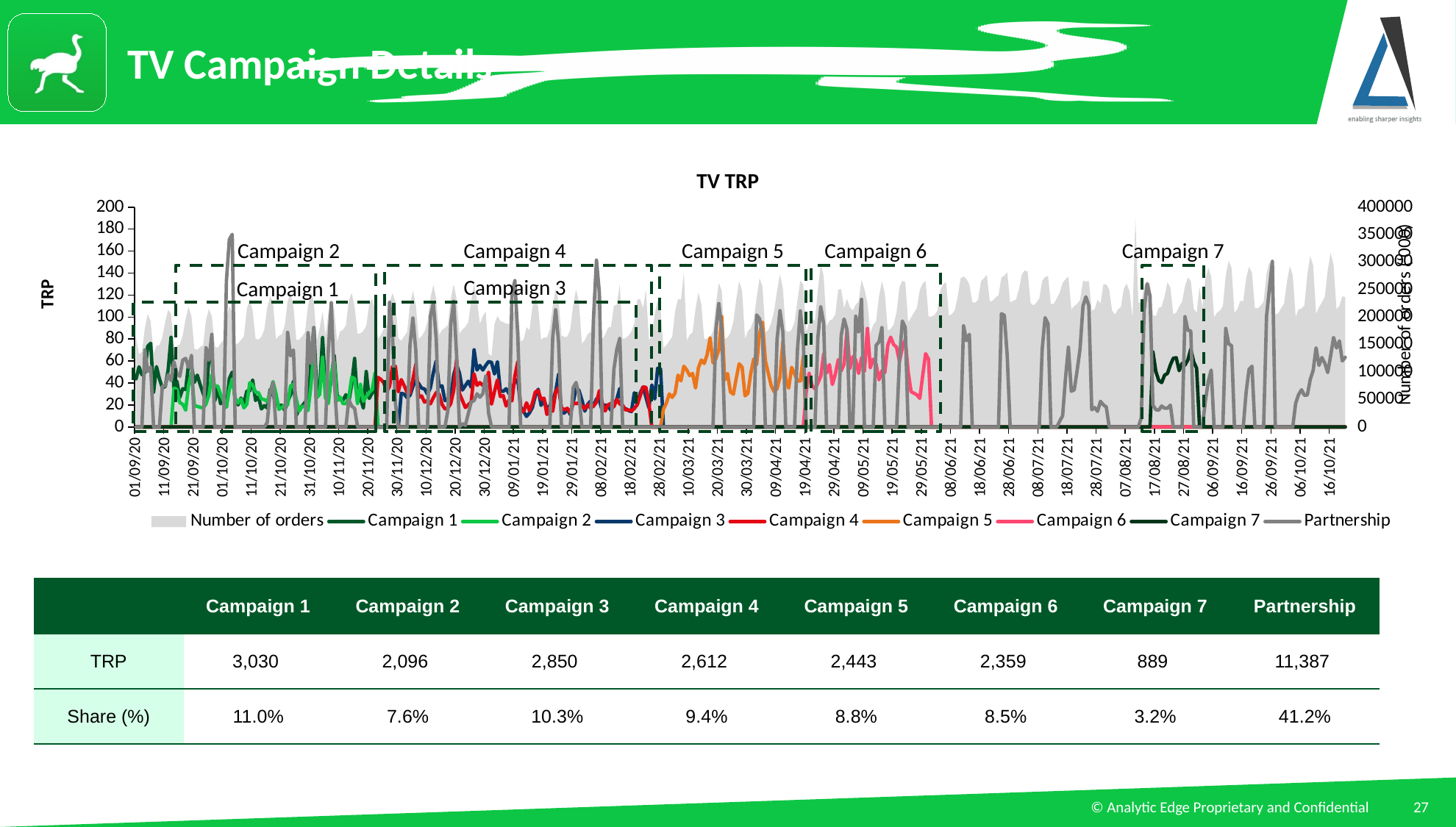

# TV Campaign Details

### Chart

| Category | Number of orders | Campaign 1 | Campaign 2 | Campaign 3 | Campaign 4 | Campaign 5 | Campaign 6 | Campaign 7 | Partnership |
|---|---|---|---|---|---|---|---|---|---|
| 44075 | 164226.0 | 43.75 | 0.0 | 0.0 | 0.0 | 0.0 | 0.0 | 0.0 | 0.0 |
| 44076 | 132578.0 | 54.699999999999996 | 0.0 | 0.0 | 0.0 | 0.0 | 0.0 | 0.0 | 0.0 |
| 44077 | 136555.0 | 47.51 | 0.0 | 0.0 | 0.0 | 0.0 | 0.0 | 0.0 | 0.0 |
| 44078 | 179472.0 | 49.35 | 0.0 | 0.0 | 0.0 | 0.0 | 0.0 | 0.0 | 70.11 |
| 44079 | 205625.0 | 73.52000000000001 | 0.0 | 0.0 | 0.0 | 0.0 | 0.0 | 0.0 | 50.53 |
| 44080 | 192001.0 | 76.09 | 0.0 | 0.0 | 0.0 | 0.0 | 0.0 | 0.0 | 54.46 |
| 44081 | 133006.0 | 31.6 | 0.0 | 0.0 | 0.0 | 0.0 | 0.0 | 0.0 | 0.06 |
| 44082 | 148126.0 | 54.87 | 0.0 | 0.0 | 0.0 | 0.0 | 0.0 | 0.0 | 0.0 |
| 44083 | 148658.0 | 43.77 | 0.0 | 0.0 | 0.0 | 0.0 | 0.0 | 0.0 | 0.0 |
| 44084 | 163496.0 | 35.61 | 0.0 | 0.0 | 0.0 | 0.0 | 0.0 | 0.0 | 37.07 |
| 44085 | 191584.0 | 36.73 | 0.0 | 0.0 | 0.0 | 0.0 | 0.0 | 0.0 | 37.38 |
| 44086 | 213070.0 | 51.89 | 0.0 | 0.0 | 0.0 | 0.0 | 0.0 | 0.0 | 47.52 |
| 44087 | 205936.0 | 81.60000000000001 | 0.0 | 0.0 | 0.0 | 0.0 | 0.0 | 0.0 | 42.16 |
| 44088 | 143388.0 | 34.510000000000005 | 35.199999999999996 | 0.0 | 0.0 | 0.0 | 0.0 | 0.0 | 59.29 |
| 44089 | 146343.0 | 41.61 | 34.27 | 0.0 | 0.0 | 0.0 | 0.0 | 0.0 | 48.11 |
| 44090 | 150448.0 | 26.79 | 22.189999999999998 | 0.0 | 0.0 | 0.0 | 0.0 | 0.0 | 46.1 |
| 44091 | 166491.0 | 34.790000000000006 | 20.58 | 0.0 | 0.0 | 0.0 | 0.0 | 0.0 | 60.75 |
| 44092 | 196845.0 | 34.08 | 15.280000000000001 | 0.0 | 0.0 | 0.0 | 0.0 | 0.0 | 62.42 |
| 44093 | 218363.0 | 57.13 | 37.89 | 0.0 | 0.0 | 0.0 | 0.0 | 0.0 | 54.12 |
| 44094 | 201035.0 | 55.15 | 49.470000000000006 | 0.0 | 0.0 | 0.0 | 0.0 | 0.0 | 64.9 |
| 44095 | 142105.0 | 40.49 | 19.44 | 0.0 | 0.0 | 0.0 | 0.0 | 0.0 | 0.0 |
| 44096 | 140479.0 | 47.12 | 18.69 | 0.0 | 0.0 | 0.0 | 0.0 | 0.0 | 0.0 |
| 44097 | 145571.0 | 38.504999999999995 | 17.93 | 0.0 | 0.0 | 0.0 | 0.0 | 0.0 | 0.0 |
| 44098 | 148658.0 | 30.479999999999997 | 17.169999999999998 | 0.0 | 0.0 | 0.0 | 0.0 | 0.0 | 0.0 |
| 44099 | 194407.0 | 23.330000000000002 | 20.82 | 0.0 | 0.0 | 0.0 | 0.0 | 0.0 | 72.08 |
| 44100 | 214615.0 | 63.879999999999995 | 29.1 | 0.0 | 0.0 | 0.0 | 0.0 | 0.0 | 60.71 |
| 44101 | 201435.0 | 64.97 | 47.61 | 0.0 | 0.0 | 0.0 | 0.0 | 0.0 | 84.32 |
| 44102 | 147173.0 | 23.81 | 37.089999999999996 | 0.0 | 0.0 | 0.0 | 0.0 | 0.0 | 0.0 |
| 44103 | 143718.0 | 35.22 | 37.21 | 0.0 | 0.0 | 0.0 | 0.0 | 0.0 | 0.0 |
| 44104 | 151948.0 | 21.0 | 29.689999999999998 | 0.0 | 0.0 | 0.0 | 0.0 | 0.0 | 0.0 |
| 44105 | 157407.0 | 27.39 | 23.87 | 0.0 | 0.0 | 0.0 | 0.0 | 0.0 | 0.0 |
| 44106 | 196384.0 | 18.12 | 18.14 | 0.0 | 0.0 | 0.0 | 0.0 | 0.0 | 132.96 |
| 44107 | 220101.0 | 44.02 | 34.23 | 0.0 | 0.0 | 0.0 | 0.0 | 0.0 | 170.62 |
| 44108 | 208294.0 | 49.89 | 43.690000000000005 | 0.0 | 0.0 | 0.0 | 0.0 | 0.0 | 175.22 |
| 44109 | 151085.0 | 24.02 | 26.3 | 0.0 | 0.0 | 0.0 | 0.0 | 0.0 | 0.0 |
| 44110 | 151947.0 | 20.02 | 21.8 | 0.0 | 0.0 | 0.0 | 0.0 | 0.0 | 0.0 |
| 44111 | 158147.0 | 26.3 | 25.39 | 0.0 | 0.0 | 0.0 | 0.0 | 0.0 | 0.0 |
| 44112 | 164689.0 | 21.4 | 17.34 | 0.0 | 0.0 | 0.0 | 0.0 | 0.0 | 0.0 |
| 44113 | 214645.0 | 32.72 | 20.69 | 0.0 | 0.0 | 0.0 | 0.0 | 0.0 | 0.0 |
| 44114 | 231986.0 | 32.58 | 40.190000000000005 | 0.0 | 0.0 | 0.0 | 0.0 | 0.0 | 0.0 |
| 44115 | 211517.0 | 42.72 | 38.22 | 0.0 | 0.0 | 0.0 | 0.0 | 0.0 | 0.0 |
| 44116 | 160405.0 | 24.07 | 31.62 | 0.0 | 0.0 | 0.0 | 0.0 | 0.0 | 0.0 |
| 44117 | 159127.0 | 27.47 | 31.14 | 0.0 | 0.0 | 0.0 | 0.0 | 0.0 | 0.0 |
| 44118 | 163844.0 | 16.39 | 25.619999999999997 | 0.0 | 0.0 | 0.0 | 0.0 | 0.0 | 0.0 |
| 44119 | 176732.0 | 19.39 | 24.83 | 0.0 | 0.0 | 0.0 | 0.0 | 0.0 | 0.0 |
| 44120 | 216861.0 | 17.26 | 23.18 | 0.0 | 0.0 | 0.0 | 0.0 | 0.0 | 3.94 |
| 44121 | 237664.0 | 34.12 | 31.080000000000002 | 0.0 | 0.0 | 0.0 | 0.0 | 0.0 | 31.33 |
| 44122 | 226234.0 | 28.94 | 41.3 | 0.0 | 0.0 | 0.0 | 0.0 | 0.0 | 40.55 |
| 44123 | 159652.0 | 21.259999999999998 | 30.390000000000004 | 0.0 | 0.0 | 0.0 | 0.0 | 0.0 | 0.0 |
| 44124 | 165759.0 | 19.14 | 15.92 | 0.0 | 0.0 | 0.0 | 0.0 | 0.0 | 0.0 |
| 44125 | 169046.0 | 19.88 | 17.619999999999997 | 0.0 | 0.0 | 0.0 | 0.0 | 0.0 | 0.0 |
| 44126 | 183820.0 | 15.09 | 20.11 | 0.0 | 0.0 | 0.0 | 0.0 | 0.0 | 0.0 |
| 44127 | 228341.0 | 22.93 | 20.000000000000004 | 0.0 | 0.0 | 0.0 | 0.0 | 0.0 | 86.09 |
| 44128 | 243919.0 | 29.16 | 37.34 | 0.0 | 0.0 | 0.0 | 0.0 | 0.0 | 64.73 |
| 44129 | 219318.0 | 41.65 | 38.87 | 0.0 | 0.0 | 0.0 | 0.0 | 0.0 | 70.08 |
| 44130 | 158111.0 | 10.39 | 24.990000000000002 | 0.0 | 0.0 | 0.0 | 0.0 | 0.0 | 0.0 |
| 44131 | 158987.0 | 16.65 | 14.440000000000001 | 0.0 | 0.0 | 0.0 | 0.0 | 0.0 | 0.0 |
| 44132 | 164670.0 | 19.07 | 18.63 | 0.0 | 0.0 | 0.0 | 0.0 | 0.0 | 0.0 |
| 44133 | 173130.0 | 22.61 | 18.41 | 0.0 | 0.0 | 0.0 | 0.0 | 0.0 | 0.0 |
| 44134 | 220015.0 | 18.65 | 14.89 | 0.0 | 0.0 | 0.0 | 0.0 | 0.0 | 85.76 |
| 44135 | 245102.0 | 58.5 | 37.12 | 0.0 | 0.0 | 0.0 | 0.0 | 0.0 | 58.07 |
| 44136 | 228136.0 | 90.4 | 68.68 | 0.0 | 0.0 | 0.0 | 0.0 | 0.0 | 90.16 |
| 44137 | 156641.0 | 32.88 | 26.590000000000003 | 0.0 | 0.0 | 0.0 | 0.0 | 0.0 | 0.0 |
| 44138 | 179349.0 | 36.17 | 29.580000000000002 | 0.0 | 0.0 | 0.0 | 0.0 | 0.0 | 0.0 |
| 44139 | 209356.0 | 81.37 | 63.47 | 0.0 | 0.0 | 0.0 | 0.0 | 0.0 | 0.0 |
| 44140 | 166510.0 | 34.7 | 26.400000000000002 | 0.0 | 0.0 | 0.0 | 0.0 | 0.0 | 0.0 |
| 44141 | 207104.0 | 24.79 | 21.4 | 0.0 | 0.0 | 0.0 | 0.0 | 0.0 | 70.59 |
| 44142 | 227420.0 | 44.31 | 48.93000000000001 | 0.0 | 0.0 | 0.0 | 0.0 | 0.0 | 113.08 |
| 44143 | 214961.0 | 64.88 | 59.07 | 0.0 | 0.0 | 0.0 | 0.0 | 0.0 | 43.85 |
| 44144 | 154509.0 | 29.02 | 23.869999999999997 | 0.0 | 0.0 | 0.0 | 0.0 | 0.0 | 0.0 |
| 44145 | 173969.0 | 25.02 | 27.11 | 0.0 | 0.0 | 0.0 | 0.0 | 0.0 | 0.0 |
| 44146 | 176734.0 | 24.39 | 21.24 | 0.0 | 0.0 | 0.0 | 0.0 | 0.0 | 0.0 |
| 44147 | 185191.0 | 29.34 | 21.16 | 0.0 | 0.0 | 0.0 | 0.0 | 0.0 | 0.0 |
| 44148 | 230035.0 | 22.63 | 26.46 | 0.0 | 0.0 | 0.0 | 0.0 | 0.0 | 24.77 |
| 44149 | 243621.0 | 39.09 | 45.31 | 0.0 | 0.0 | 0.0 | 0.0 | 0.0 | 18.939999999999998 |
| 44150 | 218858.0 | 62.37 | 44.02 | 0.0 | 0.0 | 0.0 | 0.0 | 0.0 | 16.81 |
| 44151 | 169711.0 | 22.5 | 21.349999999999998 | 0.0 | 0.0 | 0.0 | 0.0 | 0.0 | 0.0 |
| 44152 | 170387.0 | 26.27 | 39.03 | 0.0 | 0.0 | 0.0 | 0.0 | 0.0 | 0.0 |
| 44153 | 174773.0 | 17.1 | 23.339999999999996 | 0.0 | 0.0 | 0.0 | 0.0 | 0.0 | 0.0 |
| 44154 | 183941.0 | 50.42 | 27.51 | 0.0 | 0.0 | 0.0 | 0.0 | 0.0 | 0.0 |
| 44155 | 222800.0 | 25.9 | 31.35 | 0.0 | 0.0 | 0.0 | 0.0 | 0.0 | 0.0 |
| 44156 | 232997.0 | 30.94 | 33.9 | 0.0 | 0.0 | 0.0 | 0.0 | 0.0 | 0.0 |
| 44157 | 212134.0 | 40.29 | 48.870000000000005 | 0.0 | 0.0 | 0.0 | 0.0 | 0.0 | 0.0 |
| 44158 | 160818.0 | 0.0 | 0.0 | 0.0 | 45.11 | 0.0 | 0.0 | 0.0 | 0.0 |
| 44159 | 167259.0 | 0.0 | 0.0 | 0.0 | 43.26 | 0.0 | 0.0 | 0.0 | 0.0 |
| 44160 | 178871.0 | 0.0 | 0.0 | 0.0 | 40.19 | 0.0 | 0.0 | 0.0 | 0.0 |
| 44161 | 183805.0 | 0.0 | 0.0 | 0.0 | 32.29 | 0.0 | 0.0 | 0.0 | 0.0 |
| 44162 | 226971.0 | 0.0 | 0.0 | 0.0 | 36.77 | 0.0 | 0.0 | 0.0 | 113.42 |
| 44163 | 243338.0 | 0.0 | 0.0 | 0.0 | 55.12 | 0.0 | 0.0 | 0.0 | 82.98 |
| 44164 | 227922.0 | 0.0 | 0.0 | 0.0 | 55.13 | 0.0 | 0.0 | 0.0 | 21.68 |
| 44165 | 161386.0 | 0.0 | 0.0 | 0.0 | 32.02 | 0.0 | 0.0 | 0.0 | 0.0 |
| 44166 | 156956.0 | 0.0 | 0.0 | 30.55 | 43.01 | 0.0 | 0.0 | 0.0 | 0.0 |
| 44167 | 164996.0 | 0.0 | 0.0 | 29.87 | 37.629999999999995 | 0.0 | 0.0 | 0.0 | 0.0 |
| 44168 | 172448.0 | 0.0 | 0.0 | 26.64 | 31.46 | 0.0 | 0.0 | 0.0 | 0.0 |
| 44169 | 221694.0 | 0.0 | 0.0 | 28.71 | 30.95 | 0.0 | 0.0 | 0.0 | 74.37 |
| 44170 | 247643.0 | 0.0 | 0.0 | 36.71 | 43.230000000000004 | 0.0 | 0.0 | 0.0 | 99.1 |
| 44171 | 222164.0 | 0.0 | 0.0 | 42.44 | 56.95 | 0.0 | 0.0 | 0.0 | 69.49 |
| 44172 | 160245.0 | 0.0 | 0.0 | 39.47 | 27.03 | 0.0 | 0.0 | 0.0 | 0.0 |
| 44173 | 165223.0 | 0.0 | 0.0 | 35.29 | 28.17 | 0.0 | 0.0 | 0.0 | 0.0 |
| 44174 | 173663.0 | 0.0 | 0.0 | 34.56 | 22.52 | 0.0 | 0.0 | 0.0 | 0.0 |
| 44175 | 190382.0 | 0.0 | 0.0 | 29.830000000000002 | 24.0 | 0.0 | 0.0 | 0.0 | 0.0 |
| 44176 | 234062.0 | 0.0 | 0.0 | 35.63 | 20.99 | 0.0 | 0.0 | 0.0 | 100.57000000000001 |
| 44177 | 258532.0 | 0.0 | 0.0 | 49.14 | 26.52 | 0.0 | 0.0 | 0.0 | 112.79 |
| 44178 | 232729.0 | 0.0 | 0.0 | 60.089999999999996 | 31.28 | 0.0 | 0.0 | 0.0 | 80.37 |
| 44179 | 167540.0 | 0.0 | 0.0 | 36.580000000000005 | 29.85 | 0.0 | 0.0 | 0.0 | 0.0 |
| 44180 | 176263.0 | 0.0 | 0.0 | 37.42 | 20.56 | 0.0 | 0.0 | 0.0 | 0.0 |
| 44181 | 180345.0 | 0.0 | 0.0 | 23.97 | 16.28 | 0.0 | 0.0 | 0.0 | 0.0 |
| 44182 | 185253.0 | 0.0 | 0.0 | 25.13 | 17.15 | 0.0 | 0.0 | 0.0 | 14.92 |
| 44183 | 232837.0 | 0.0 | 0.0 | 28.04 | 21.17 | 0.0 | 0.0 | 0.0 | 93.60000000000001 |
| 44184 | 259854.0 | 0.0 | 0.0 | 47.27 | 33.23 | 0.0 | 0.0 | 0.0 | 114.31 |
| 44185 | 233076.0 | 0.0 | 0.0 | 56.489999999999995 | 61.25 | 0.0 | 0.0 | 0.0 | 65.55 |
| 44186 | 169503.0 | 0.0 | 0.0 | 48.96 | 30.34 | 0.0 | 0.0 | 0.0 | 0.0 |
| 44187 | 177195.0 | 0.0 | 0.0 | 33.55 | 23.98 | 0.0 | 0.0 | 0.0 | 2.99 |
| 44188 | 182397.0 | 0.0 | 0.0 | 37.575 | 17.639999999999997 | 0.0 | 0.0 | 0.0 | 1.42 |
| 44189 | 190514.0 | 0.0 | 0.0 | 41.6 | 20.189999999999998 | 0.0 | 0.0 | 0.0 | 12.04 |
| 44190 | 228802.0 | 0.0 | 0.0 | 36.08 | 22.740000000000002 | 0.0 | 0.0 | 0.0 | 22.66 |
| 44191 | 260318.0 | 0.0 | 0.0 | 70.25999999999999 | 48.33 | 0.0 | 0.0 | 0.0 | 23.94 |
| 44192 | 231490.0 | 0.0 | 0.0 | 51.739999999999995 | 37.830000000000005 | 0.0 | 0.0 | 0.0 | 30.15 |
| 44193 | 187410.0 | 0.0 | 0.0 | 55.9 | 40.36000000000001 | 0.0 | 0.0 | 0.0 | 27.045 |
| 44194 | 201547.0 | 0.0 | 0.0 | 51.739999999999995 | 37.830000000000005 | 0.0 | 0.0 | 0.0 | 30.15 |
| 44195 | 210077.0 | 0.0 | 0.0 | 55.9 | 40.36000000000001 | 0.0 | 0.0 | 0.0 | 46.160000000000004 |
| 44196 | 133269.0 | 0.0 | 0.0 | 59.49 | 49.81 | 0.0 | 0.0 | 0.0 | 12.26 |
| 44197 | 128930.0 | 0.0 | 0.0 | 58.71 | 20.75 | 0.0 | 0.0 | 0.0 | 0.0 |
| 44198 | 187228.0 | 0.0 | 0.0 | 48.17 | 32.2 | 0.0 | 0.0 | 0.0 | 0.0 |
| 44199 | 201731.0 | 0.0 | 0.0 | 59.3 | 42.71 | 0.0 | 0.0 | 0.0 | 0.0 |
| 44200 | 192895.0 | 0.0 | 0.0 | 33.12 | 27.67 | 0.0 | 0.0 | 0.0 | 0.0 |
| 44201 | 190774.0 | 0.0 | 0.0 | 32.23 | 28.46 | 0.0 | 0.0 | 0.0 | 0.0 |
| 44202 | 188192.0 | 0.0 | 0.0 | 34.77 | 19.03 | 0.0 | 0.0 | 0.0 | 0.0 |
| 44203 | 187222.0 | 0.0 | 0.0 | 30.29 | 24.37 | 0.0 | 0.0 | 0.0 | 0.0 |
| 44204 | 202423.0 | 0.0 | 0.0 | 34.07 | 23.81 | 0.0 | 0.0 | 0.0 | 120.37 |
| 44205 | 212421.0 | 0.0 | 0.0 | 41.07 | 46.48 | 0.0 | 0.0 | 0.0 | 133.17 |
| 44206 | 208078.0 | 0.0 | 0.0 | 43.21 | 59.16 | 0.0 | 0.0 | 0.0 | 83.38 |
| 44207 | 155645.0 | 0.0 | 0.0 | 18.09 | 13.72 | 0.0 | 0.0 | 0.0 | 0.0 |
| 44208 | 159047.0 | 0.0 | 0.0 | 14.05 | 13.97 | 0.0 | 0.0 | 0.0 | 0.0 |
| 44209 | 181567.0 | 0.0 | 0.0 | 9.56 | 21.96 | 0.0 | 0.0 | 0.0 | 0.0 |
| 44210 | 175913.0 | 0.0 | 0.0 | 12.78 | 14.89 | 0.0 | 0.0 | 0.0 | 0.0 |
| 44211 | 217796.0 | 0.0 | 0.0 | 17.5 | 21.47 | 0.0 | 0.0 | 0.0 | 0.0 |
| 44212 | 237197.0 | 0.0 | 0.0 | 28.22 | 31.78 | 0.0 | 0.0 | 0.0 | 0.0 |
| 44213 | 217233.0 | 0.0 | 0.0 | 34.3 | 33.15 | 0.0 | 0.0 | 0.0 | 0.0 |
| 44214 | 158806.0 | 0.0 | 0.0 | 19.62 | 25.11 | 0.0 | 0.0 | 0.0 | 0.0 |
| 44215 | 162949.0 | 0.0 | 0.0 | 24.68 | 26.17 | 0.0 | 0.0 | 0.0 | 0.0 |
| 44216 | 162668.0 | 0.0 | 0.0 | 16.24 | 11.33 | 0.0 | 0.0 | 0.0 | 0.0 |
| 44217 | 178032.0 | 0.0 | 0.0 | 19.39 | 18.13 | 0.0 | 0.0 | 0.0 | 0.0 |
| 44218 | 220010.0 | 0.0 | 0.0 | 24.68 | 14.29 | 0.0 | 0.0 | 0.0 | 82.01 |
| 44219 | 252021.0 | 0.0 | 0.0 | 32.28 | 31.96 | 0.0 | 0.0 | 0.0 | 106.57 |
| 44220 | 228583.0 | 0.0 | 0.0 | 47.83 | 35.82 | 0.0 | 0.0 | 0.0 | 76.99 |
| 44221 | 166308.0 | 0.0 | 0.0 | 12.81 | 17.24 | 0.0 | 0.0 | 0.0 | 0.0 |
| 44222 | 163595.0 | 0.0 | 0.0 | 12.58 | 15.75 | 0.0 | 0.0 | 0.0 | 0.0 |
| 44223 | 164291.0 | 0.0 | 0.0 | 16.5 | 16.94 | 0.0 | 0.0 | 0.0 | 0.0 |
| 44224 | 177038.0 | 0.0 | 0.0 | 11.21 | 12.75 | 0.0 | 0.0 | 0.0 | 0.0 |
| 44225 | 221351.0 | 0.0 | 0.0 | 21.89 | 22.1 | 0.0 | 0.0 | 0.0 | 35.7 |
| 44226 | 249758.0 | 0.0 | 0.0 | 35.38 | 21.16 | 0.0 | 0.0 | 0.0 | 40.47 |
| 44227 | 227342.0 | 0.0 | 0.0 | 33.22 | 22.08 | 0.0 | 0.0 | 0.0 | 29.09 |
| 44228 | 151759.0 | 0.0 | 0.0 | 24.67 | 19.19 | 0.0 | 0.0 | 0.0 | 0.0 |
| 44229 | 157592.0 | 0.0 | 0.0 | 14.4 | 16.5 | 0.0 | 0.0 | 0.0 | 0.0 |
| 44230 | 169145.0 | 0.0 | 0.0 | 20.55 | 20.32 | 0.0 | 0.0 | 0.0 | 0.0 |
| 44231 | 173215.0 | 0.0 | 0.0 | 23.69 | 16.99 | 0.0 | 0.0 | 0.0 | 0.0 |
| 44232 | 224239.0 | 0.0 | 0.0 | 18.72 | 19.15 | 0.0 | 0.0 | 0.0 | 99.95 |
| 44233 | 254146.0 | 0.0 | 0.0 | 25.53 | 22.25 | 0.0 | 0.0 | 0.0 | 151.8 |
| 44234 | 234577.0 | 0.0 | 0.0 | 24.78 | 32.96 | 0.0 | 0.0 | 0.0 | 121.97999999999999 |
| 44235 | 159971.0 | 0.0 | 0.0 | 14.36 | 21.7 | 0.0 | 0.0 | 0.0 | 0.0 |
| 44236 | 168004.0 | 0.0 | 0.0 | 19.98 | 14.5 | 0.0 | 0.0 | 0.0 | 0.0 |
| 44237 | 180962.0 | 0.0 | 0.0 | 18.59 | 20.18 | 0.0 | 0.0 | 0.0 | 0.0 |
| 44238 | 181973.0 | 0.0 | 0.0 | 15.02 | 21.44 | 0.0 | 0.0 | 0.0 | 0.0 |
| 44239 | 220754.0 | 0.0 | 0.0 | 20.46 | 18.44 | 0.0 | 0.0 | 0.0 | 52.589999999999996 |
| 44240 | 222442.0 | 0.0 | 0.0 | 25.5 | 25.08 | 0.0 | 0.0 | 0.0 | 70.80999999999999 |
| 44241 | 260476.0 | 0.0 | 0.0 | 35.04 | 20.87 | 0.0 | 0.0 | 0.0 | 80.75999999999999 |
| 44242 | 160445.0 | 0.0 | 0.0 | 15.75 | 19.59 | 0.0 | 0.0 | 0.0 | 0.0 |
| 44243 | 161560.0 | 0.0 | 0.0 | 16.72 | 15.47 | 0.0 | 0.0 | 0.0 | 0.0 |
| 44244 | 166319.0 | 0.0 | 0.0 | 14.89 | 15.54 | 0.0 | 0.0 | 0.0 | 0.0 |
| 44245 | 173655.0 | 0.0 | 0.0 | 13.9 | 14.53 | 0.0 | 0.0 | 0.0 | 0.0 |
| 44246 | 188524.0 | 0.0 | 0.0 | 31.11 | 16.81 | 0.0 | 0.0 | 0.0 | 0.0 |
| 44247 | 231723.0 | 0.0 | 0.0 | 20.95 | 20.16 | 0.0 | 0.0 | 0.0 | 0.0 |
| 44248 | 232714.0 | 0.0 | 0.0 | 30.73 | 27.9 | 0.0 | 0.0 | 0.0 | 0.0 |
| 44249 | 216324.0 | 0.0 | 0.0 | 36.45 | 36.38 | 0.0 | 0.0 | 0.0 | 0.0 |
| 44250 | 249754.0 | 0.0 | 0.0 | 26.94 | 36.02 | 0.0 | 0.0 | 0.0 | 0.0 |
| 44251 | 158166.0 | 0.0 | 0.0 | 17.34 | 20.88 | 0.0 | 0.0 | 0.0 | 0.0 |
| 44252 | 164633.0 | 0.0 | 0.0 | 38.18 | 0.0 | 0.0 | 0.0 | 0.0 | 0.0 |
| 44253 | 205515.0 | 0.0 | 0.0 | 25.47 | 0.0 | 0.0 | 0.0 | 0.0 | 0.0 |
| 44254 | 229698.0 | 0.0 | 0.0 | 53.43 | 0.0 | 0.0 | 0.0 | 0.0 | 0.0 |
| 44255 | 214011.0 | 0.0 | 0.0 | 52.96 | 0.0 | 0.0 | 0.0 | 0.0 | 0.0 |
| 44256 | 143859.0 | 0.0 | 0.0 | 0.0 | 0.0 | 16.23 | 0.0 | 0.0 | 0.0 |
| 44257 | 148677.0 | 0.0 | 0.0 | 0.0 | 0.0 | 21.7 | 0.0 | 0.0 | 0.0 |
| 44258 | 156715.0 | 0.0 | 0.0 | 0.0 | 0.0 | 30.03 | 0.0 | 0.0 | 0.0 |
| 44259 | 163734.0 | 0.0 | 0.0 | 0.0 | 0.0 | 26.87 | 0.0 | 0.0 | 0.0 |
| 44260 | 210428.0 | 0.0 | 0.0 | 0.0 | 0.0 | 30.78 | 0.0 | 0.0 | 0.0 |
| 44261 | 232843.0 | 0.0 | 0.0 | 0.0 | 0.0 | 47.15 | 0.0 | 0.0 | 0.0 |
| 44262 | 231844.0 | 0.0 | 0.0 | 0.0 | 0.0 | 41.95 | 0.0 | 0.0 | 0.0 |
| 44263 | 280364.0 | 0.0 | 0.0 | 0.0 | 0.0 | 55.18 | 0.0 | 0.0 | 0.0 |
| 44264 | 156809.0 | 0.0 | 0.0 | 0.0 | 0.0 | 51.79 | 0.0 | 0.0 | 0.0 |
| 44265 | 167826.0 | 0.0 | 0.0 | 0.0 | 0.0 | 46.72 | 0.0 | 0.0 | 0.0 |
| 44266 | 172059.0 | 0.0 | 0.0 | 0.0 | 0.0 | 48.6 | 0.0 | 0.0 | 0.0 |
| 44267 | 215238.0 | 0.0 | 0.0 | 0.0 | 0.0 | 35.42 | 0.0 | 0.0 | 0.0 |
| 44268 | 244332.0 | 0.0 | 0.0 | 0.0 | 0.0 | 53.78 | 0.0 | 0.0 | 0.0 |
| 44269 | 223419.0 | 0.0 | 0.0 | 0.0 | 0.0 | 60.870000000000005 | 0.0 | 0.0 | 0.0 |
| 44270 | 159513.0 | 0.0 | 0.0 | 0.0 | 0.0 | 57.67 | 0.0 | 0.0 | 0.0 |
| 44271 | 160915.0 | 0.0 | 0.0 | 0.0 | 0.0 | 65.83 | 0.0 | 0.0 | 0.0 |
| 44272 | 163038.0 | 0.0 | 0.0 | 0.0 | 0.0 | 81.09 | 0.0 | 0.0 | 0.0 |
| 44273 | 174309.0 | 0.0 | 0.0 | 0.0 | 0.0 | 58.269999999999996 | 0.0 | 0.0 | 0.0 |
| 44274 | 223956.0 | 0.0 | 0.0 | 0.0 | 0.0 | 62.230000000000004 | 0.0 | 0.0 | 88.29 |
| 44275 | 261969.0 | 0.0 | 0.0 | 0.0 | 0.0 | 70.1 | 0.0 | 0.0 | 112.32 |
| 44276 | 247801.0 | 0.0 | 0.0 | 0.0 | 0.0 | 100.38 | 0.0 | 0.0 | 90.24 |
| 44277 | 160591.0 | 0.0 | 0.0 | 0.0 | 0.0 | 42.6 | 0.0 | 0.0 | 0.0 |
| 44278 | 162969.0 | 0.0 | 0.0 | 0.0 | 0.0 | 48.56 | 0.0 | 0.0 | 0.0 |
| 44279 | 171878.0 | 0.0 | 0.0 | 0.0 | 0.0 | 31.82 | 0.0 | 0.0 | 0.0 |
| 44280 | 191282.0 | 0.0 | 0.0 | 0.0 | 0.0 | 29.71 | 0.0 | 0.0 | 0.0 |
| 44281 | 231632.0 | 0.0 | 0.0 | 0.0 | 0.0 | 44.21 | 0.0 | 0.0 | 0.0 |
| 44282 | 265474.0 | 0.0 | 0.0 | 0.0 | 0.0 | 57.42 | 0.0 | 0.0 | 0.0 |
| 44283 | 247557.0 | 0.0 | 0.0 | 0.0 | 0.0 | 54.44 | 0.0 | 0.0 | 0.0 |
| 44284 | 160139.0 | 0.0 | 0.0 | 0.0 | 0.0 | 28.29 | 0.0 | 0.0 | 0.0 |
| 44285 | 174476.0 | 0.0 | 0.0 | 0.0 | 0.0 | 30.63 | 0.0 | 0.0 | 0.0 |
| 44286 | 180050.0 | 0.0 | 0.0 | 0.0 | 0.0 | 49.16 | 0.0 | 0.0 | 0.0 |
| 44287 | 194739.0 | 0.0 | 0.0 | 0.0 | 0.0 | 61.84 | 0.0 | 0.0 | 0.0 |
| 44288 | 234789.0 | 0.0 | 0.0 | 0.0 | 0.0 | 56.81 | 0.0 | 0.0 | 101.85 |
| 44289 | 270791.0 | 0.0 | 0.0 | 0.0 | 0.0 | 84.94 | 0.0 | 0.0 | 98.38 |
| 44290 | 255787.0 | 0.0 | 0.0 | 0.0 | 0.0 | 95.27 | 0.0 | 0.0 | 84.9 |
| 44291 | 172127.0 | 0.0 | 0.0 | 0.0 | 0.0 | 60.16 | 0.0 | 0.0 | 0.0 |
| 44292 | 176445.0 | 0.0 | 0.0 | 0.0 | 0.0 | 48.82 | 0.0 | 0.0 | 0.0 |
| 44293 | 189347.0 | 0.0 | 0.0 | 0.0 | 0.0 | 37.52 | 0.0 | 0.0 | 0.0 |
| 44294 | 211430.0 | 0.0 | 0.0 | 0.0 | 0.0 | 31.91 | 0.0 | 0.0 | 0.0 |
| 44295 | 247408.0 | 0.0 | 0.0 | 0.0 | 0.0 | 34.72 | 0.0 | 0.0 | 79.76 |
| 44296 | 277643.0 | 0.0 | 0.0 | 0.0 | 0.0 | 45.4 | 0.0 | 0.0 | 105.79 |
| 44297 | 251884.0 | 0.0 | 0.0 | 0.0 | 0.0 | 77.33 | 0.0 | 0.0 | 86.28 |
| 44298 | 175143.0 | 0.0 | 0.0 | 0.0 | 0.0 | 43.46 | 0.0 | 0.0 | 0.0 |
| 44299 | 172635.0 | 0.0 | 0.0 | 0.0 | 0.0 | 35.36 | 0.0 | 0.0 | 0.0 |
| 44300 | 176931.0 | 0.0 | 0.0 | 0.0 | 0.0 | 54.22 | 0.0 | 0.0 | 0.0 |
| 44301 | 190839.0 | 0.0 | 0.0 | 0.0 | 0.0 | 48.34 | 0.0 | 0.0 | 0.0 |
| 44302 | 229812.0 | 0.0 | 0.0 | 0.0 | 0.0 | 41.9 | 0.0 | 0.0 | 70.03 |
| 44303 | 266607.0 | 0.0 | 0.0 | 0.0 | 0.0 | 41.85 | 0.0 | 0.0 | 105.61 |
| 44304 | 258728.0 | 0.0 | 0.0 | 0.0 | 0.0 | 64.04 | 0.0 | 0.0 | 78.87 |
| 44305 | 172869.0 | 0.0 | 0.0 | 0.0 | 0.0 | 0.0 | 31.6 | 0.0 | 0.0 |
| 44306 | 188896.0 | 0.0 | 0.0 | 0.0 | 0.0 | 0.0 | 48.97 | 0.0 | 0.0 |
| 44307 | 198047.0 | 0.0 | 0.0 | 0.0 | 0.0 | 0.0 | 38.07 | 0.0 | 0.0 |
| 44308 | 192657.0 | 0.0 | 0.0 | 0.0 | 0.0 | 0.0 | 34.49 | 0.0 | 0.0 |
| 44309 | 249765.0 | 0.0 | 0.0 | 0.0 | 0.0 | 0.0 | 39.83 | 0.0 | 80.86 |
| 44310 | 295437.0 | 0.0 | 0.0 | 0.0 | 0.0 | 0.0 | 46.08 | 0.0 | 109.32 |
| 44311 | 274980.0 | 0.0 | 0.0 | 0.0 | 0.0 | 0.0 | 66.31 | 0.0 | 94.29 |
| 44312 | 183624.0 | 0.0 | 0.0 | 0.0 | 0.0 | 0.0 | 49.04 | 0.0 | 0.0 |
| 44313 | 193448.0 | 0.0 | 0.0 | 0.0 | 0.0 | 0.0 | 56.71 | 0.0 | 0.0 |
| 44314 | 195967.0 | 0.0 | 0.0 | 0.0 | 0.0 | 0.0 | 38.59 | 0.0 | 0.0 |
| 44315 | 205212.0 | 0.0 | 0.0 | 0.0 | 0.0 | 0.0 | 48.03 | 0.0 | 0.0 |
| 44316 | 250016.0 | 0.0 | 0.0 | 0.0 | 0.0 | 0.0 | 61.23 | 0.0 | 0.0 |
| 44317 | 250587.0 | 0.0 | 0.0 | 0.0 | 0.0 | 0.0 | 50.92 | 0.0 | 83.15 |
| 44318 | 216429.0 | 0.0 | 0.0 | 0.0 | 0.0 | 0.0 | 57.13 | 0.0 | 98.24 |
| 44319 | 232916.0 | 0.0 | 0.0 | 0.0 | 0.0 | 0.0 | 88.02 | 0.0 | 88.64 |
| 44320 | 218168.0 | 0.0 | 0.0 | 0.0 | 0.0 | 0.0 | 53.09 | 0.0 | 0.0 |
| 44321 | 211344.0 | 0.0 | 0.0 | 0.0 | 0.0 | 0.0 | 63.86 | 0.0 | 0.0 |
| 44322 | 222619.0 | 0.0 | 0.0 | 0.0 | 0.0 | 0.0 | 60.96 | 0.0 | 100.73 |
| 44323 | 228251.0 | 0.0 | 0.0 | 0.0 | 0.0 | 0.0 | 48.72 | 0.0 | 86.60000000000001 |
| 44324 | 267933.0 | 0.0 | 0.0 | 0.0 | 0.0 | 0.0 | 63.14 | 0.0 | 116.13000000000001 |
| 44325 | 250664.0 | 0.0 | 0.0 | 0.0 | 0.0 | 0.0 | 50.85 | 0.0 | 0.0 |
| 44326 | 225938.0 | 0.0 | 0.0 | 0.0 | 0.0 | 0.0 | 89.72 | 0.0 | 0.0 |
| 44327 | 170809.0 | 0.0 | 0.0 | 0.0 | 0.0 | 0.0 | 53.73 | 0.0 | 0.0 |
| 44328 | 185464.0 | 0.0 | 0.0 | 0.0 | 0.0 | 0.0 | 61.64 | 0.0 | 0.0 |
| 44329 | 192717.0 | 0.0 | 0.0 | 0.0 | 0.0 | 0.0 | 57.06 | 0.0 | 74.26 |
| 44330 | 237992.0 | 0.0 | 0.0 | 0.0 | 0.0 | 0.0 | 42.87 | 0.0 | 77.53 |
| 44331 | 265011.0 | 0.0 | 0.0 | 0.0 | 0.0 | 0.0 | 51.23 | 0.0 | 90.41000000000001 |
| 44332 | 242892.0 | 0.0 | 0.0 | 0.0 | 0.0 | 0.0 | 49.41 | 0.0 | 0.0 |
| 44333 | 175478.0 | 0.0 | 0.0 | 0.0 | 0.0 | 0.0 | 74.44 | 0.0 | 0.0 |
| 44334 | 178654.0 | 0.0 | 0.0 | 0.0 | 0.0 | 0.0 | 81.74000000000001 | 0.0 | 0.0 |
| 44335 | 186075.0 | 0.0 | 0.0 | 0.0 | 0.0 | 0.0 | 75.09 | 0.0 | 0.0 |
| 44336 | 208316.0 | 0.0 | 0.0 | 0.0 | 0.0 | 0.0 | 72.48 | 0.0 | 0.0 |
| 44337 | 254121.0 | 0.0 | 0.0 | 0.0 | 0.0 | 0.0 | 59.63 | 0.0 | 61.12 |
| 44338 | 266031.0 | 0.0 | 0.0 | 0.0 | 0.0 | 0.0 | 72.07 | 0.0 | 96.41000000000001 |
| 44339 | 264236.0 | 0.0 | 0.0 | 0.0 | 0.0 | 0.0 | 79.44999999999999 | 0.0 | 90.49 |
| 44340 | 190240.0 | 0.0 | 0.0 | 0.0 | 0.0 | 0.0 | 49.97 | 0.0 | 0.0 |
| 44341 | 199161.0 | 0.0 | 0.0 | 0.0 | 0.0 | 0.0 | 32.05 | 0.0 | 0.0 |
| 44342 | 207928.0 | 0.0 | 0.0 | 0.0 | 0.0 | 0.0 | 30.65 | 0.0 | 0.0 |
| 44343 | 216449.0 | 0.0 | 0.0 | 0.0 | 0.0 | 0.0 | 29.11 | 0.0 | 0.0 |
| 44344 | 249417.0 | 0.0 | 0.0 | 0.0 | 0.0 | 0.0 | 25.96 | 0.0 | 0.0 |
| 44345 | 261110.0 | 0.0 | 0.0 | 0.0 | 0.0 | 0.0 | 46.89 | 0.0 | 0.0 |
| 44346 | 265437.0 | 0.0 | 0.0 | 0.0 | 0.0 | 0.0 | 66.78 | 0.0 | 0.0 |
| 44347 | 200660.0 | 0.0 | 0.0 | 0.0 | 0.0 | 0.0 | 61.55 | 0.0 | 0.0 |
| 44348 | 201056.0 | 0.0 | 0.0 | 0.0 | 0.0 | 0.0 | 0.0 | 0.0 | 0.0 |
| 44349 | 203372.0 | 0.0 | 0.0 | 0.0 | 0.0 | 0.0 | 0.0 | 0.0 | 0.0 |
| 44350 | 211569.0 | 0.0 | 0.0 | 0.0 | 0.0 | 0.0 | 0.0 | 0.0 | 0.0 |
| 44351 | 248541.0 | 0.0 | 0.0 | 0.0 | 0.0 | 0.0 | 0.0 | 0.0 | 0.0 |
| 44352 | 259345.0 | 0.0 | 0.0 | 0.0 | 0.0 | 0.0 | 0.0 | 0.0 | 0.0 |
| 44353 | 263743.0 | 0.0 | 0.0 | 0.0 | 0.0 | 0.0 | 0.0 | 0.0 | 0.0 |
| 44354 | 202633.0 | 0.0 | 0.0 | 0.0 | 0.0 | 0.0 | 0.0 | 0.0 | 0.0 |
| 44355 | 205289.0 | 0.0 | 0.0 | 0.0 | 0.0 | 0.0 | 0.0 | 0.0 | 0.0 |
| 44356 | 212672.0 | 0.0 | 0.0 | 0.0 | 0.0 | 0.0 | 0.0 | 0.0 | 0.0 |
| 44357 | 236569.0 | 0.0 | 0.0 | 0.0 | 0.0 | 0.0 | 0.0 | 0.0 | 0.0 |
| 44358 | 270500.0 | 0.0 | 0.0 | 0.0 | 0.0 | 0.0 | 0.0 | 0.0 | 0.0 |
| 44359 | 273747.0 | 0.0 | 0.0 | 0.0 | 0.0 | 0.0 | 0.0 | 0.0 | 92.0 |
| 44360 | 269362.0 | 0.0 | 0.0 | 0.0 | 0.0 | 0.0 | 0.0 | 0.0 | 78.53 |
| 44361 | 258786.0 | 0.0 | 0.0 | 0.0 | 0.0 | 0.0 | 0.0 | 0.0 | 84.27 |
| 44362 | 227634.0 | 0.0 | 0.0 | 0.0 | 0.0 | 0.0 | 0.0 | 0.0 | 0.0 |
| 44363 | 226018.0 | 0.0 | 0.0 | 0.0 | 0.0 | 0.0 | 0.0 | 0.0 | 0.0 |
| 44364 | 231507.0 | 0.0 | 0.0 | 0.0 | 0.0 | 0.0 | 0.0 | 0.0 | 0.0 |
| 44365 | 265346.0 | 0.0 | 0.0 | 0.0 | 0.0 | 0.0 | 0.0 | 0.0 | 0.0 |
| 44366 | 270402.0 | 0.0 | 0.0 | 0.0 | 0.0 | 0.0 | 0.0 | 0.0 | 0.0 |
| 44367 | 276605.0 | 0.0 | 0.0 | 0.0 | 0.0 | 0.0 | 0.0 | 0.0 | 0.0 |
| 44368 | 228066.0 | 0.0 | 0.0 | 0.0 | 0.0 | 0.0 | 0.0 | 0.0 | 0.0 |
| 44369 | 229828.0 | 0.0 | 0.0 | 0.0 | 0.0 | 0.0 | 0.0 | 0.0 | 0.0 |
| 44370 | 235629.0 | 0.0 | 0.0 | 0.0 | 0.0 | 0.0 | 0.0 | 0.0 | 0.0 |
| 44371 | 239610.0 | 0.0 | 0.0 | 0.0 | 0.0 | 0.0 | 0.0 | 0.0 | 0.0 |
| 44372 | 272112.0 | 0.0 | 0.0 | 0.0 | 0.0 | 0.0 | 0.0 | 0.0 | 103.02 |
| 44373 | 275324.0 | 0.0 | 0.0 | 0.0 | 0.0 | 0.0 | 0.0 | 0.0 | 101.65 |
| 44374 | 281218.0 | 0.0 | 0.0 | 0.0 | 0.0 | 0.0 | 0.0 | 0.0 | 64.66 |
| 44375 | 226857.0 | 0.0 | 0.0 | 0.0 | 0.0 | 0.0 | 0.0 | 0.0 | 0.0 |
| 44376 | 229106.0 | 0.0 | 0.0 | 0.0 | 0.0 | 0.0 | 0.0 | 0.0 | 0.0 |
| 44377 | 231904.0 | 0.0 | 0.0 | 0.0 | 0.0 | 0.0 | 0.0 | 0.0 | 0.0 |
| 44378 | 249657.0 | 0.0 | 0.0 | 0.0 | 0.0 | 0.0 | 0.0 | 0.0 | 0.0 |
| 44379 | 277456.0 | 0.0 | 0.0 | 0.0 | 0.0 | 0.0 | 0.0 | 0.0 | 0.0 |
| 44380 | 284787.0 | 0.0 | 0.0 | 0.0 | 0.0 | 0.0 | 0.0 | 0.0 | 0.0 |
| 44381 | 282833.0 | 0.0 | 0.0 | 0.0 | 0.0 | 0.0 | 0.0 | 0.0 | 0.0 |
| 44382 | 225861.0 | 0.0 | 0.0 | 0.0 | 0.0 | 0.0 | 0.0 | 0.0 | 0.0 |
| 44383 | 221130.0 | 0.0 | 0.0 | 0.0 | 0.0 | 0.0 | 0.0 | 0.0 | 0.0 |
| 44384 | 226147.0 | 0.0 | 0.0 | 0.0 | 0.0 | 0.0 | 0.0 | 0.0 | 0.0 |
| 44385 | 233901.0 | 0.0 | 0.0 | 0.0 | 0.0 | 0.0 | 0.0 | 0.0 | 0.0 |
| 44386 | 265703.0 | 0.0 | 0.0 | 0.0 | 0.0 | 0.0 | 0.0 | 0.0 | 70.71 |
| 44387 | 272929.0 | 0.0 | 0.0 | 0.0 | 0.0 | 0.0 | 0.0 | 0.0 | 99.42 |
| 44388 | 274782.0 | 0.0 | 0.0 | 0.0 | 0.0 | 0.0 | 0.0 | 0.0 | 93.97 |
| 44389 | 223297.0 | 0.0 | 0.0 | 0.0 | 0.0 | 0.0 | 0.0 | 0.0 | 0.0 |
| 44390 | 224514.0 | 0.0 | 0.0 | 0.0 | 0.0 | 0.0 | 0.0 | 0.0 | 0.0 |
| 44391 | 233965.0 | 0.0 | 0.0 | 0.0 | 0.0 | 0.0 | 0.0 | 0.0 | 0.0 |
| 44392 | 244385.0 | 0.0 | 0.0 | 0.0 | 0.0 | 0.0 | 0.0 | 0.0 | 5.23 |
| 44393 | 261994.0 | 0.0 | 0.0 | 0.0 | 0.0 | 0.0 | 0.0 | 0.0 | 10.05 |
| 44394 | 268821.0 | 0.0 | 0.0 | 0.0 | 0.0 | 0.0 | 0.0 | 0.0 | 44.43 |
| 44395 | 273685.0 | 0.0 | 0.0 | 0.0 | 0.0 | 0.0 | 0.0 | 0.0 | 72.58 |
| 44396 | 214048.0 | 0.0 | 0.0 | 0.0 | 0.0 | 0.0 | 0.0 | 0.0 | 32.39 |
| 44397 | 219800.0 | 0.0 | 0.0 | 0.0 | 0.0 | 0.0 | 0.0 | 0.0 | 33.76 |
| 44398 | 224139.0 | 0.0 | 0.0 | 0.0 | 0.0 | 0.0 | 0.0 | 0.0 | 51.48 |
| 44399 | 231028.0 | 0.0 | 0.0 | 0.0 | 0.0 | 0.0 | 0.0 | 0.0 | 70.95 |
| 44400 | 265945.0 | 0.0 | 0.0 | 0.0 | 0.0 | 0.0 | 0.0 | 0.0 | 110.12 |
| 44401 | 265083.0 | 0.0 | 0.0 | 0.0 | 0.0 | 0.0 | 0.0 | 0.0 | 118.37 |
| 44402 | 265562.0 | 0.0 | 0.0 | 0.0 | 0.0 | 0.0 | 0.0 | 0.0 | 110.25 |
| 44403 | 212017.0 | 0.0 | 0.0 | 0.0 | 0.0 | 0.0 | 0.0 | 0.0 | 15.67 |
| 44404 | 214009.0 | 0.0 | 0.0 | 0.0 | 0.0 | 0.0 | 0.0 | 0.0 | 17.61 |
| 44405 | 231940.0 | 0.0 | 0.0 | 0.0 | 0.0 | 0.0 | 0.0 | 0.0 | 14.18 |
| 44406 | 224435.0 | 0.0 | 0.0 | 0.0 | 0.0 | 0.0 | 0.0 | 0.0 | 23.3 |
| 44407 | 259816.0 | 0.0 | 0.0 | 0.0 | 0.0 | 0.0 | 0.0 | 0.0 | 20.080000000000002 |
| 44408 | 259329.0 | 0.0 | 0.0 | 0.0 | 0.0 | 0.0 | 0.0 | 0.0 | 18.150000000000002 |
| 44409 | 250120.0 | 0.0 | 0.0 | 0.0 | 0.0 | 0.0 | 0.0 | 0.0 | 0.0 |
| 44410 | 211296.0 | 0.0 | 0.0 | 0.0 | 0.0 | 0.0 | 0.0 | 0.0 | 0.0 |
| 44411 | 204829.0 | 0.0 | 0.0 | 0.0 | 0.0 | 0.0 | 0.0 | 0.0 | 0.0 |
| 44412 | 213768.0 | 0.0 | 0.0 | 0.0 | 0.0 | 0.0 | 0.0 | 0.0 | 0.0 |
| 44413 | 218103.0 | 0.0 | 0.0 | 0.0 | 0.0 | 0.0 | 0.0 | 0.0 | 0.0 |
| 44414 | 251547.0 | 0.0 | 0.0 | 0.0 | 0.0 | 0.0 | 0.0 | 0.0 | 0.0 |
| 44415 | 260973.0 | 0.0 | 0.0 | 0.0 | 0.0 | 0.0 | 0.0 | 0.0 | 0.0 |
| 44416 | 246660.0 | 0.0 | 0.0 | 0.0 | 0.0 | 0.0 | 0.0 | 0.0 | 0.0 |
| 44417 | 197559.0 | 0.0 | 0.0 | 0.0 | 0.0 | 0.0 | 0.0 | 0.0 | 0.0 |
| 44418 | 380113.0 | 0.0 | 0.0 | 0.0 | 0.0 | 0.0 | 0.0 | 0.0 | 0.0 |
| 44419 | 226921.0 | 0.0 | 0.0 | 0.0 | 0.0 | 0.0 | 0.0 | 0.0 | 0.0 |
| 44420 | 225731.0 | 0.0 | 0.0 | 0.0 | 0.0 | 0.0 | 0.0 | 0.0 | 8.21 |
| 44421 | 256964.0 | 0.0 | 0.0 | 0.0 | 0.0 | 0.0 | 0.0 | 0.0 | 106.06 |
| 44422 | 265190.0 | 0.0 | 0.0 | 0.0 | 0.0 | 0.0 | 0.0 | 0.0 | 130.16 |
| 44423 | 261418.0 | 0.0 | 0.0 | 0.0 | 0.0 | 0.0 | 0.0 | 0.0 | 119.30000000000001 |
| 44424 | 203979.0 | 0.0 | 0.0 | 0.0 | 0.0 | 0.0 | 0.0 | 68.29 | 19.92 |
| 44425 | 201241.0 | 0.0 | 0.0 | 0.0 | 0.0 | 0.0 | 0.0 | 50.58 | 15.69 |
| 44426 | 216838.0 | 0.0 | 0.0 | 0.0 | 0.0 | 0.0 | 0.0 | 42.26 | 15.27 |
| 44427 | 218732.0 | 0.0 | 0.0 | 0.0 | 0.0 | 0.0 | 0.0 | 40.36 | 19.07 |
| 44428 | 237756.0 | 0.0 | 0.0 | 0.0 | 0.0 | 0.0 | 0.0 | 47.06 | 17.05 |
| 44429 | 263327.0 | 0.0 | 0.0 | 0.0 | 0.0 | 0.0 | 0.0 | 48.66 | 17.1 |
| 44430 | 253480.0 | 0.0 | 0.0 | 0.0 | 0.0 | 0.0 | 0.0 | 56.44 | 19.81 |
| 44431 | 204777.0 | 0.0 | 0.0 | 0.0 | 0.0 | 0.0 | 0.0 | 62.49 | 0.0 |
| 44432 | 208169.0 | 0.0 | 0.0 | 0.0 | 0.0 | 0.0 | 0.0 | 62.980000000000004 | 0.0 |
| 44433 | 219262.0 | 0.0 | 0.0 | 0.0 | 0.0 | 0.0 | 0.0 | 51.17 | 0.0 |
| 44434 | 227870.0 | 0.0 | 0.0 | 0.0 | 0.0 | 0.0 | 0.0 | 57.78 | 0.0 |
| 44435 | 255808.0 | 0.0 | 0.0 | 0.0 | 0.0 | 0.0 | 0.0 | 56.25 | 100.39 |
| 44436 | 271885.0 | 0.0 | 0.0 | 0.0 | 0.0 | 0.0 | 0.0 | 61.05 | 87.95 |
| 44437 | 265673.0 | 0.0 | 0.0 | 0.0 | 0.0 | 0.0 | 0.0 | 70.91 | 87.41 |
| 44438 | 215806.0 | 0.0 | 0.0 | 0.0 | 0.0 | 0.0 | 0.0 | 59.17 | 0.03 |
| 44439 | 207508.0 | 0.0 | 0.0 | 0.0 | 0.0 | 0.0 | 0.0 | 53.47 | 0.0 |
| 44440 | 254911.0 | 0.0 | 0.0 | 0.0 | 0.0 | 0.0 | 0.0 | 0.0 | 0.0 |
| 44441 | 216997.0 | 0.0 | 0.0 | 0.0 | 0.0 | 0.0 | 0.0 | 0.0 | 0.0 |
| 44442 | 269304.0 | 0.0 | 0.0 | 0.0 | 0.0 | 0.0 | 0.0 | 0.0 | 23.28 |
| 44443 | 289754.0 | 0.0 | 0.0 | 0.0 | 0.0 | 0.0 | 0.0 | 0.0 | 41.32 |
| 44444 | 273747.0 | 0.0 | 0.0 | 0.0 | 0.0 | 0.0 | 0.0 | 0.0 | 51.76 |
| 44445 | 199650.0 | 0.0 | 0.0 | 0.0 | 0.0 | 0.0 | 0.0 | 0.0 | 0.0 |
| 44446 | 207852.0 | 0.0 | 0.0 | 0.0 | 0.0 | 0.0 | 0.0 | 0.0 | 0.0 |
| 44447 | 211803.0 | 0.0 | 0.0 | 0.0 | 0.0 | 0.0 | 0.0 | 0.0 | 0.0 |
| 44448 | 219704.0 | 0.0 | 0.0 | 0.0 | 0.0 | 0.0 | 0.0 | 0.0 | 0.0 |
| 44449 | 275451.0 | 0.0 | 0.0 | 0.0 | 0.0 | 0.0 | 0.0 | 0.0 | 89.69 |
| 44450 | 302453.0 | 0.0 | 0.0 | 0.0 | 0.0 | 0.0 | 0.0 | 0.0 | 75.6 |
| 44451 | 289005.0 | 0.0 | 0.0 | 0.0 | 0.0 | 0.0 | 0.0 | 0.0 | 74.0 |
| 44452 | 207271.0 | 0.0 | 0.0 | 0.0 | 0.0 | 0.0 | 0.0 | 0.0 | 0.0 |
| 44453 | 214764.0 | 0.0 | 0.0 | 0.0 | 0.0 | 0.0 | 0.0 | 0.0 | 0.0 |
| 44454 | 229278.0 | 0.0 | 0.0 | 0.0 | 0.0 | 0.0 | 0.0 | 0.0 | 0.0 |
| 44455 | 229100.0 | 0.0 | 0.0 | 0.0 | 0.0 | 0.0 | 0.0 | 0.0 | 0.0 |
| 44456 | 270771.0 | 0.0 | 0.0 | 0.0 | 0.0 | 0.0 | 0.0 | 0.0 | 31.97 |
| 44457 | 291559.0 | 0.0 | 0.0 | 0.0 | 0.0 | 0.0 | 0.0 | 0.0 | 52.48 |
| 44458 | 280605.0 | 0.0 | 0.0 | 0.0 | 0.0 | 0.0 | 0.0 | 0.0 | 55.25 |
| 44459 | 216629.0 | 0.0 | 0.0 | 0.0 | 0.0 | 0.0 | 0.0 | 0.0 | 0.0 |
| 44460 | 216019.0 | 0.0 | 0.0 | 0.0 | 0.0 | 0.0 | 0.0 | 0.0 | 0.0 |
| 44461 | 220752.0 | 0.0 | 0.0 | 0.0 | 0.0 | 0.0 | 0.0 | 0.0 | 0.0 |
| 44462 | 227753.0 | 0.0 | 0.0 | 0.0 | 0.0 | 0.0 | 0.0 | 0.0 | 0.0 |
| 44463 | 279011.0 | 0.0 | 0.0 | 0.0 | 0.0 | 0.0 | 0.0 | 0.0 | 100.74 |
| 44464 | 300461.0 | 0.0 | 0.0 | 0.0 | 0.0 | 0.0 | 0.0 | 0.0 | 126.73 |
| 44465 | 290772.0 | 0.0 | 0.0 | 0.0 | 0.0 | 0.0 | 0.0 | 0.0 | 150.68 |
| 44466 | 204946.0 | 0.0 | 0.0 | 0.0 | 0.0 | 0.0 | 0.0 | 0.0 | 0.12 |
| 44467 | 206515.0 | 0.0 | 0.0 | 0.0 | 0.0 | 0.0 | 0.0 | 0.0 | 0.0 |
| 44468 | 216164.0 | 0.0 | 0.0 | 0.0 | 0.0 | 0.0 | 0.0 | 0.0 | 0.0 |
| 44469 | 224227.0 | 0.0 | 0.0 | 0.0 | 0.0 | 0.0 | 0.0 | 0.0 | 0.0 |
| 44470 | 263884.0 | 0.0 | 0.0 | 0.0 | 0.0 | 0.0 | 0.0 | 0.0 | 0.0 |
| 44471 | 292811.0 | 0.0 | 0.0 | 0.0 | 0.0 | 0.0 | 0.0 | 0.0 | 0.0 |
| 44472 | 276092.0 | 0.0 | 0.0 | 0.0 | 0.0 | 0.0 | 0.0 | 0.0 | 0.0 |
| 44473 | 200422.0 | 0.0 | 0.0 | 0.0 | 0.0 | 0.0 | 0.0 | 0.0 | 21.63 |
| 44474 | 213797.0 | 0.0 | 0.0 | 0.0 | 0.0 | 0.0 | 0.0 | 0.0 | 29.42 |
| 44475 | 215655.0 | 0.0 | 0.0 | 0.0 | 0.0 | 0.0 | 0.0 | 0.0 | 33.84 |
| 44476 | 221395.0 | 0.0 | 0.0 | 0.0 | 0.0 | 0.0 | 0.0 | 0.0 | 28.72 |
| 44477 | 277815.0 | 0.0 | 0.0 | 0.0 | 0.0 | 0.0 | 0.0 | 0.0 | 29.05 |
| 44478 | 311101.0 | 0.0 | 0.0 | 0.0 | 0.0 | 0.0 | 0.0 | 0.0 | 43.18 |
| 44479 | 293896.0 | 0.0 | 0.0 | 0.0 | 0.0 | 0.0 | 0.0 | 0.0 | 51.43 |
| 44480 | 205681.0 | 0.0 | 0.0 | 0.0 | 0.0 | 0.0 | 0.0 | 0.0 | 71.98 |
| 44481 | 217839.0 | 0.0 | 0.0 | 0.0 | 0.0 | 0.0 | 0.0 | 0.0 | 55.98 |
| 44482 | 226614.0 | 0.0 | 0.0 | 0.0 | 0.0 | 0.0 | 0.0 | 0.0 | 63.16 |
| 44483 | 236848.0 | 0.0 | 0.0 | 0.0 | 0.0 | 0.0 | 0.0 | 0.0 | 57.95 |
| 44484 | 285171.0 | 0.0 | 0.0 | 0.0 | 0.0 | 0.0 | 0.0 | 0.0 | 49.5 |
| 44485 | 316578.0 | 0.0 | 0.0 | 0.0 | 0.0 | 0.0 | 0.0 | 0.0 | 64.65 |
| 44486 | 294938.0 | 0.0 | 0.0 | 0.0 | 0.0 | 0.0 | 0.0 | 0.0 | 81.4 |
| 44487 | 214013.0 | 0.0 | 0.0 | 0.0 | 0.0 | 0.0 | 0.0 | 0.0 | 71.86 |
| 44488 | 220218.0 | 0.0 | 0.0 | 0.0 | 0.0 | 0.0 | 0.0 | 0.0 | 78.3 |
| 44489 | 237645.0 | 0.0 | 0.0 | 0.0 | 0.0 | 0.0 | 0.0 | 0.0 | 60.07 |
| 44490 | 236310.0 | 0.0 | 0.0 | 0.0 | 0.0 | 0.0 | 0.0 | 0.0 | 63.34 |
TV TRP
Campaign 2
Campaign 4
Campaign 5
Campaign 6
Campaign 7

Campaign 3
Campaign 1

|  | Campaign 1 | Campaign 2 | Campaign 3 | Campaign 4 | Campaign 5 | Campaign 6 | Campaign 7 | Partnership |
| --- | --- | --- | --- | --- | --- | --- | --- | --- |
| TRP | 3,030 | 2,096 | 2,850 | 2,612 | 2,443 | 2,359 | 889 | 11,387 |
| Share (%) | 11.0% | 7.6% | 10.3% | 9.4% | 8.8% | 8.5% | 3.2% | 41.2% |
© Analytic Edge Proprietary and Confidential
27